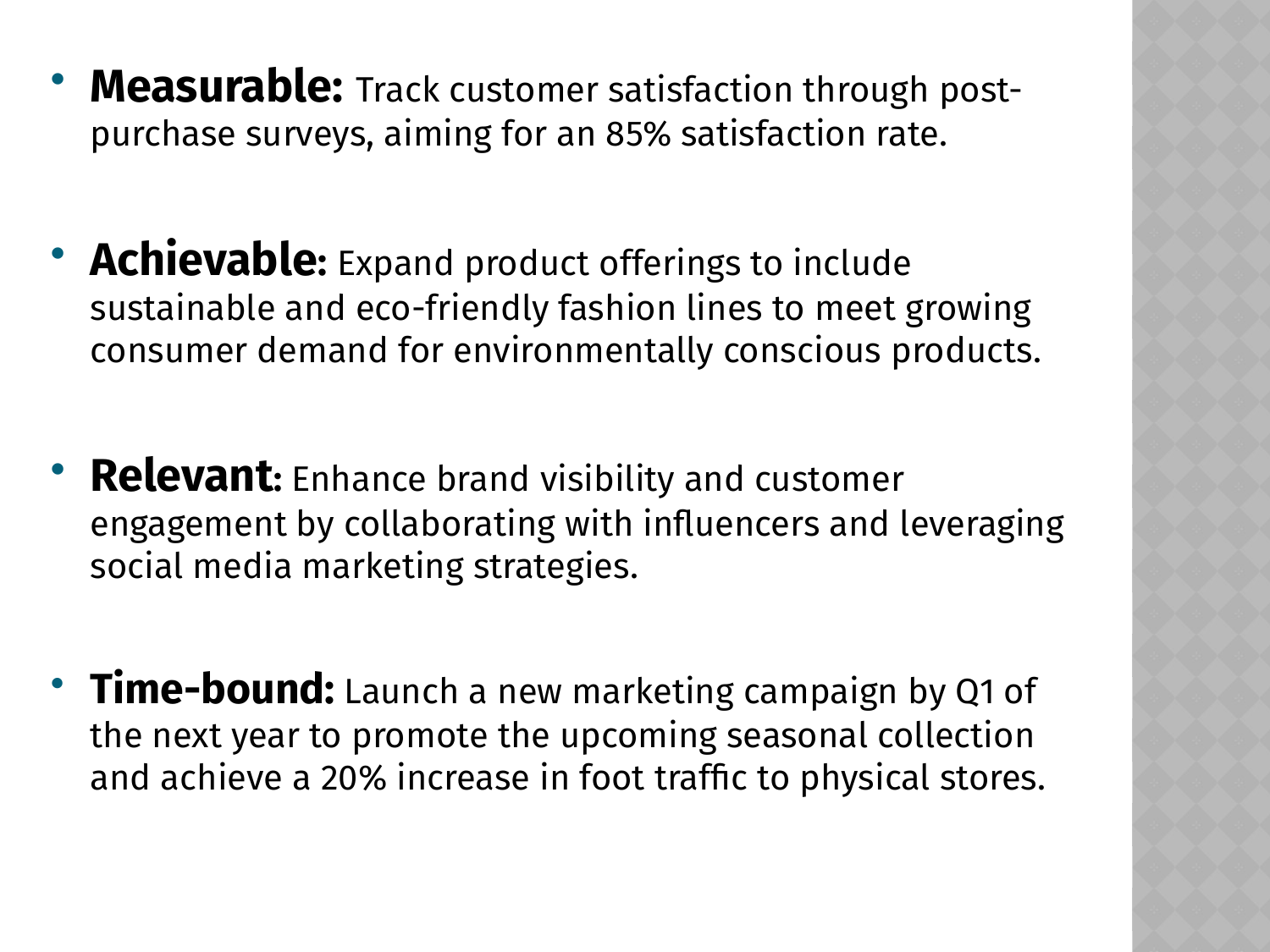

Measurable: Track customer satisfaction through post-purchase surveys, aiming for an 85% satisfaction rate.

Achievable: Expand product offerings to include sustainable and eco-friendly fashion lines to meet growing consumer demand for environmentally conscious products.

Relevant: Enhance brand visibility and customer engagement by collaborating with influencers and leveraging social media marketing strategies.

Time-bound: Launch a new marketing campaign by Q1 of the next year to promote the upcoming seasonal collection and achieve a 20% increase in foot traffic to physical stores.